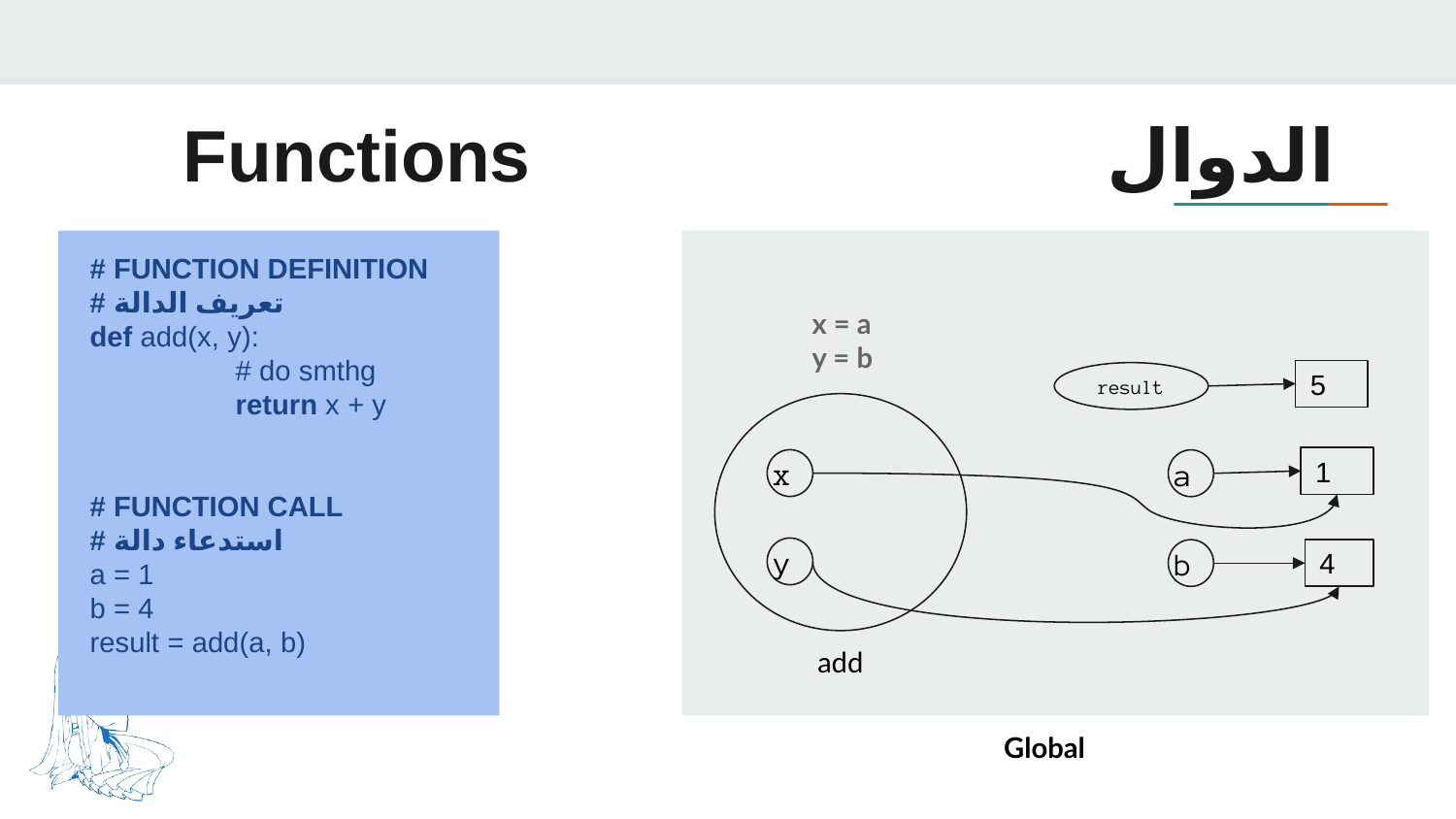

Functions
# الدوال

# FUNCTION DEFINITION
# تعريف الدالة
def add(x, y):
	# do smthg
	return x + y

# FUNCTION CALL # استدعاء دالة
a = 1
b = 4
result = add(a, b)

x = a
y = b
5
result

add
x
y
1
a
b
4
Global